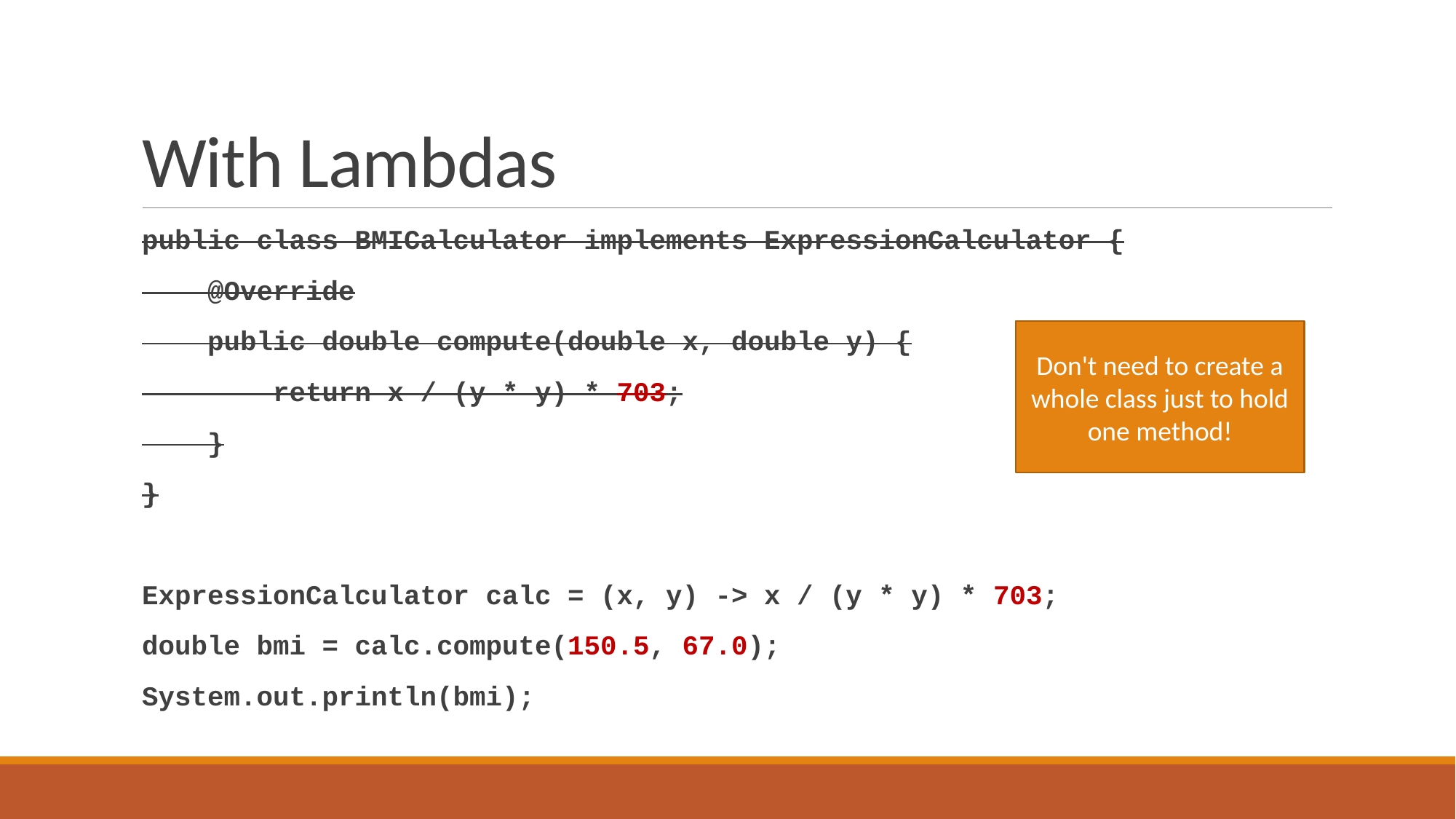

# With Lambdas
public class BMICalculator implements ExpressionCalculator {
    @Override
    public double compute(double x, double y) {
        return x / (y * y) * 703;
    }
}

ExpressionCalculator calc = (x, y) -> x / (y * y) * 703;
double bmi = calc.compute(150.5, 67.0);
System.out.println(bmi);
Don't need to create a whole class just to hold one method!